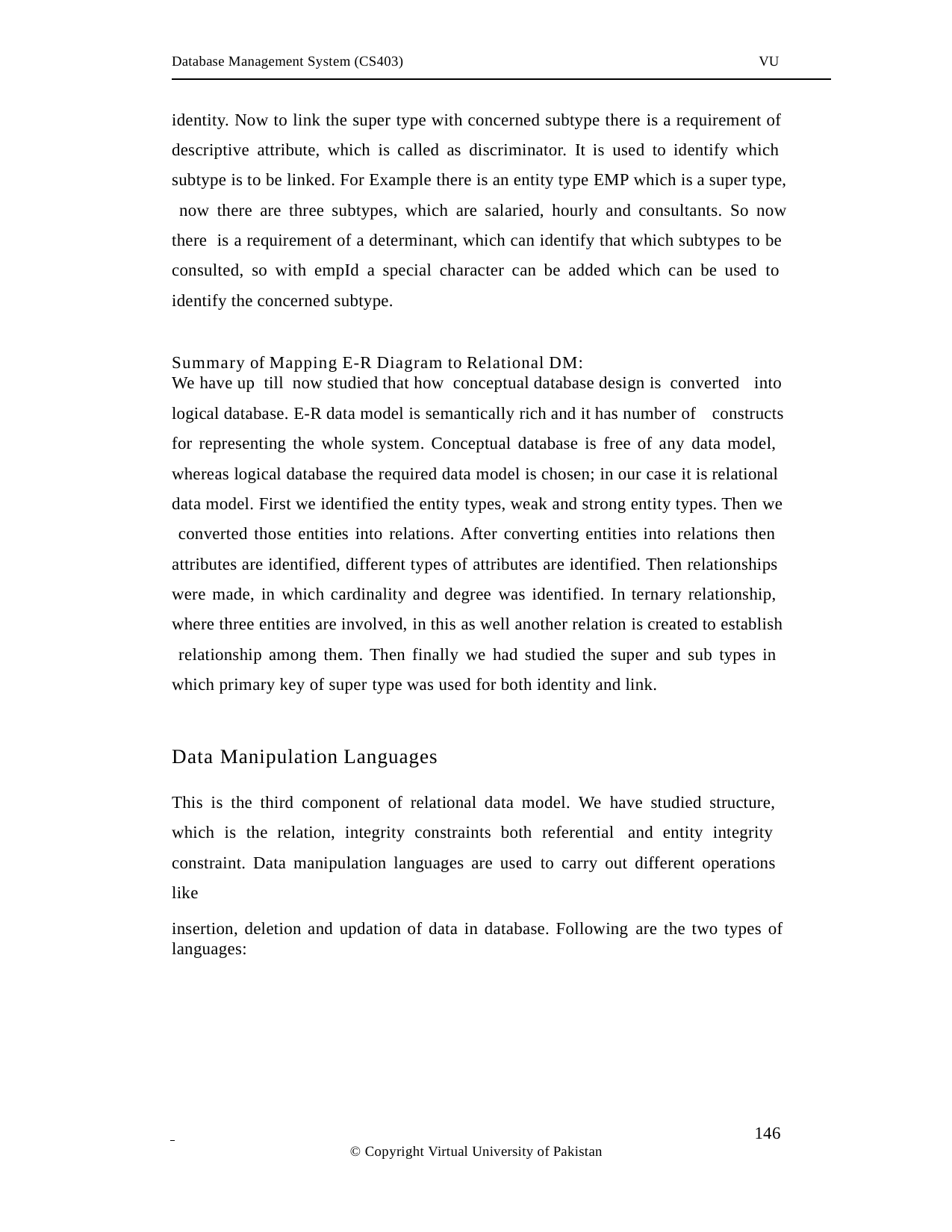

Database Management System (CS403)
VU

identity. Now to link the super type with concerned subtype there is a requirement of  descriptive attribute, which is called as discriminator. It is used to identify which  subtype is to be linked. For Example there is an entity type EMP which is a super type,  now there are three subtypes, which are salaried, hourly and consultants. So now there  is a requirement of a determinant, which can identify that which subtypes to be  consulted, so with empId a special character can be added which can be used to  identify the concerned subtype.

Summary of Mapping E-R Diagram to Relational DM:
We have up  till  now studied that how  conceptual database design is  converted   into
logical database. E-R data model is semantically rich and it has number of   constructs
for representing the whole system. Conceptual database is free of any data model,  whereas logical database the required data model is chosen; in our case it is relational  data model. First we identified the entity types, weak and strong entity types. Then we  converted those entities into relations. After converting entities into relations then  attributes are identified, different types of attributes are identified. Then relationships  were made, in which cardinality and degree was identified. In ternary relationship,  where three entities are involved, in this as well another relation is created to establish  relationship among them. Then finally we had studied the super and sub types in  which primary key of super type was used for both identity and link.

Data Manipulation Languages
This is the third component of relational data model. We have studied structure,  which is the relation, integrity constraints both referential and entity integrity  constraint. Data manipulation languages are used to carry out different operations  like
insertion, deletion and updation of data in database. Following are the two types of languages:
 	146
© Copyright Virtual University of Pakistan